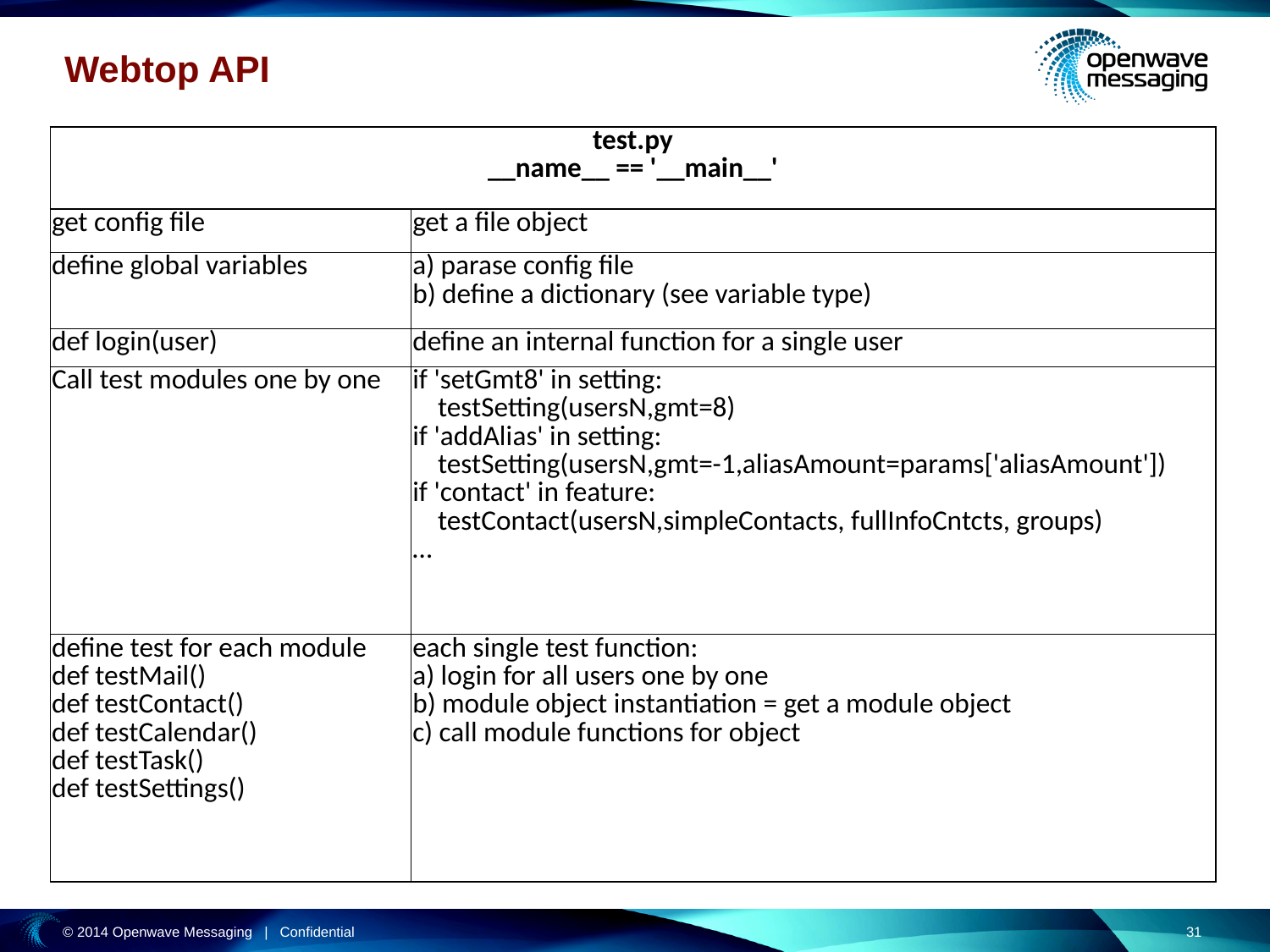

# Webtop API
| test.py \_\_name\_\_ == '\_\_main\_\_' |  |
| --- | --- |
| get config file | get a file object |
| define global variables | a) parase config file b) define a dictionary (see variable type) |
| def login(user) | define an internal function for a single user |
| Call test modules one by one | if 'setGmt8' in setting: testSetting(usersN,gmt=8) if 'addAlias' in setting: testSetting(usersN,gmt=-1,aliasAmount=params['aliasAmount']) if 'contact' in feature: testContact(usersN,simpleContacts, fullInfoCntcts, groups) … |
| define test for each module def testMail() def testContact() def testCalendar() def testTask() def testSettings() | each single test function: a) login for all users one by one b) module object instantiation = get a module object c) call module functions for object |